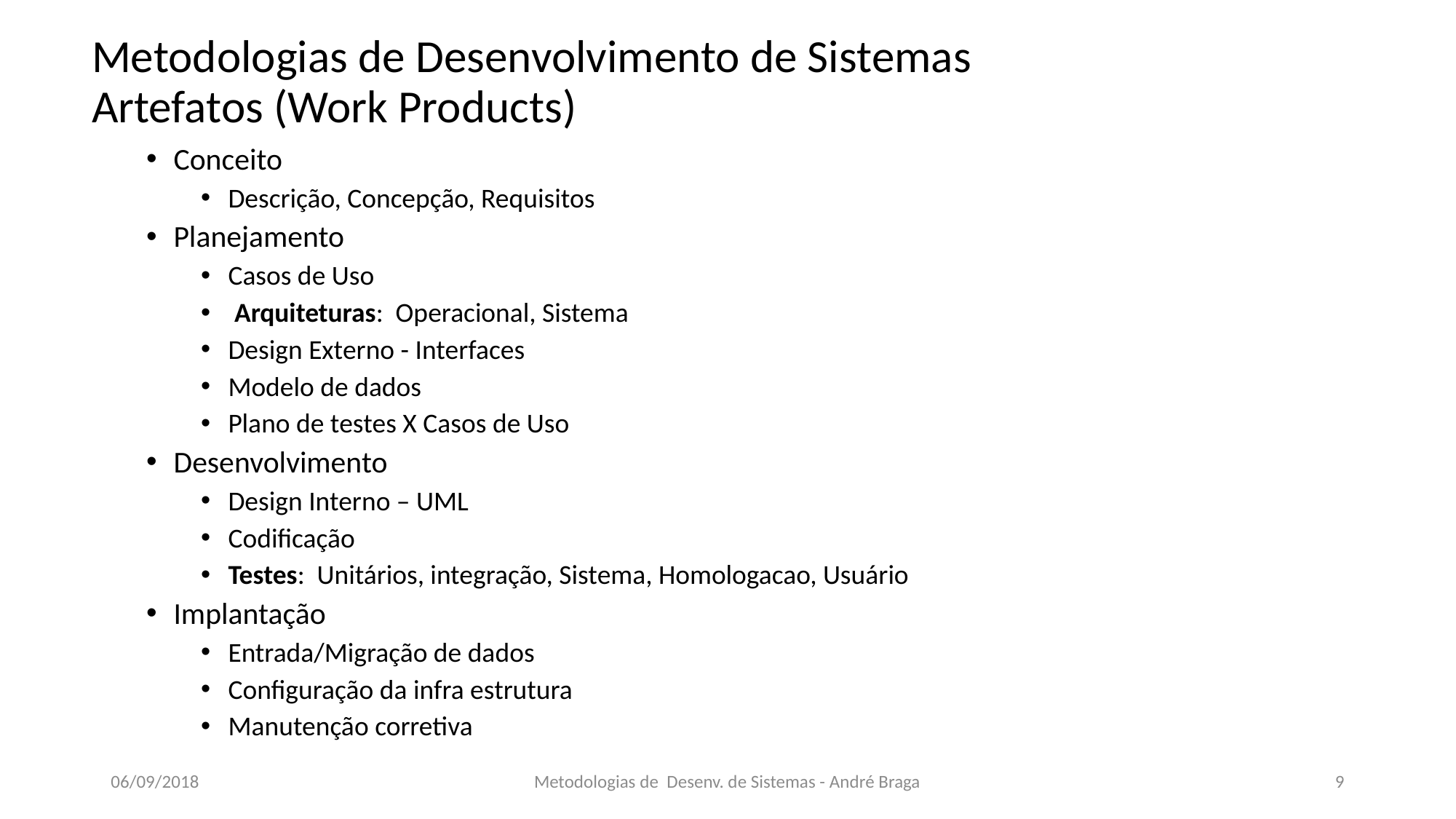

# Metodologias de Desenvolvimento de Sistemas Artefatos (Work Products)
Conceito
Descrição, Concepção, Requisitos
Planejamento
Casos de Uso
 Arquiteturas:  Operacional, Sistema
Design Externo - Interfaces
Modelo de dados
Plano de testes X Casos de Uso
Desenvolvimento
Design Interno – UML
Codificação
Testes:  Unitários, integração, Sistema, Homologacao, Usuário
Implantação
Entrada/Migração de dados
Configuração da infra estrutura
Manutenção corretiva

06/09/2018
Metodologias de  Desenv. de Sistemas - André Braga
9